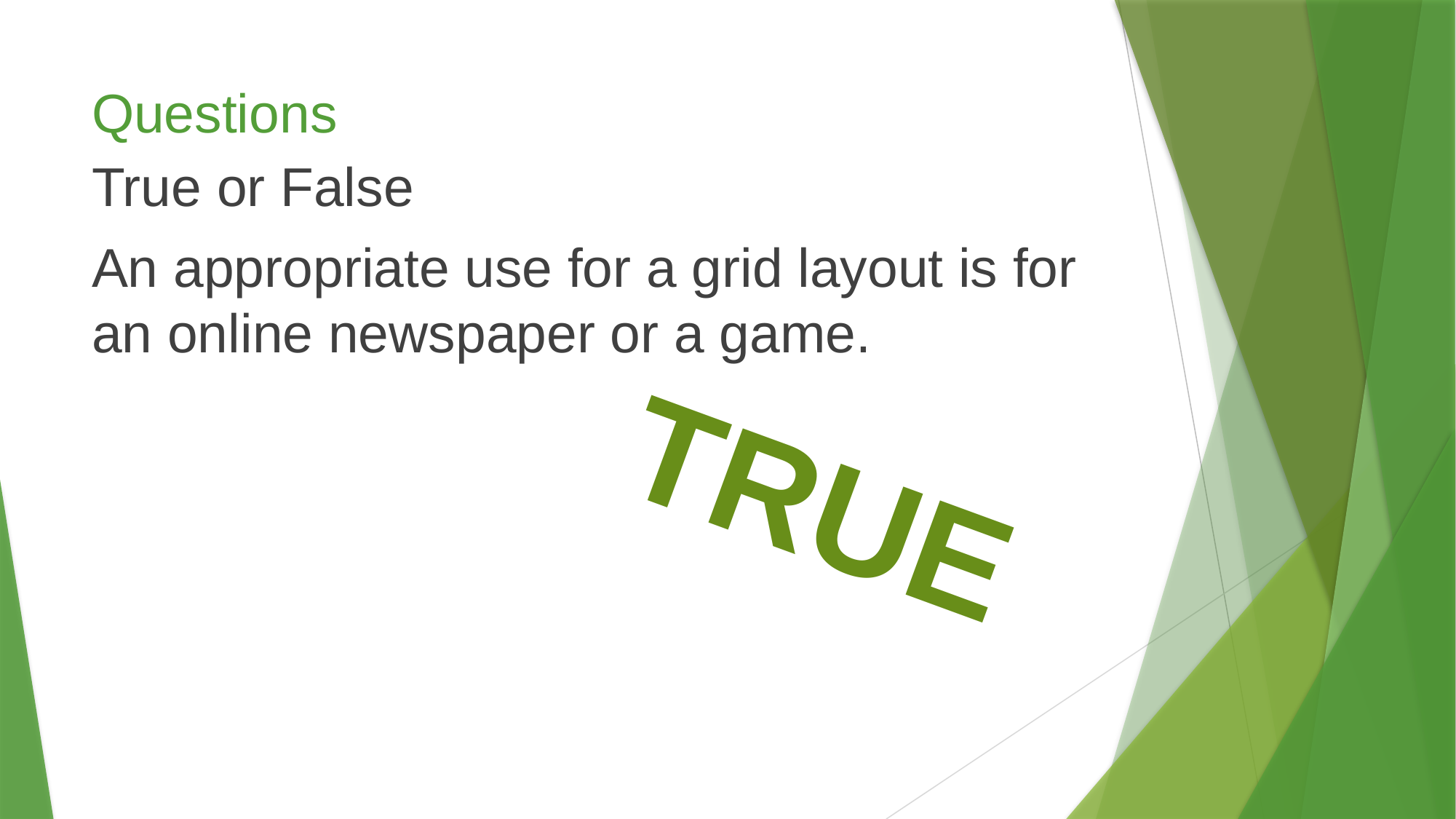

# Questions
True or False
An appropriate use for a grid layout is for an online newspaper or a game.
TRUE